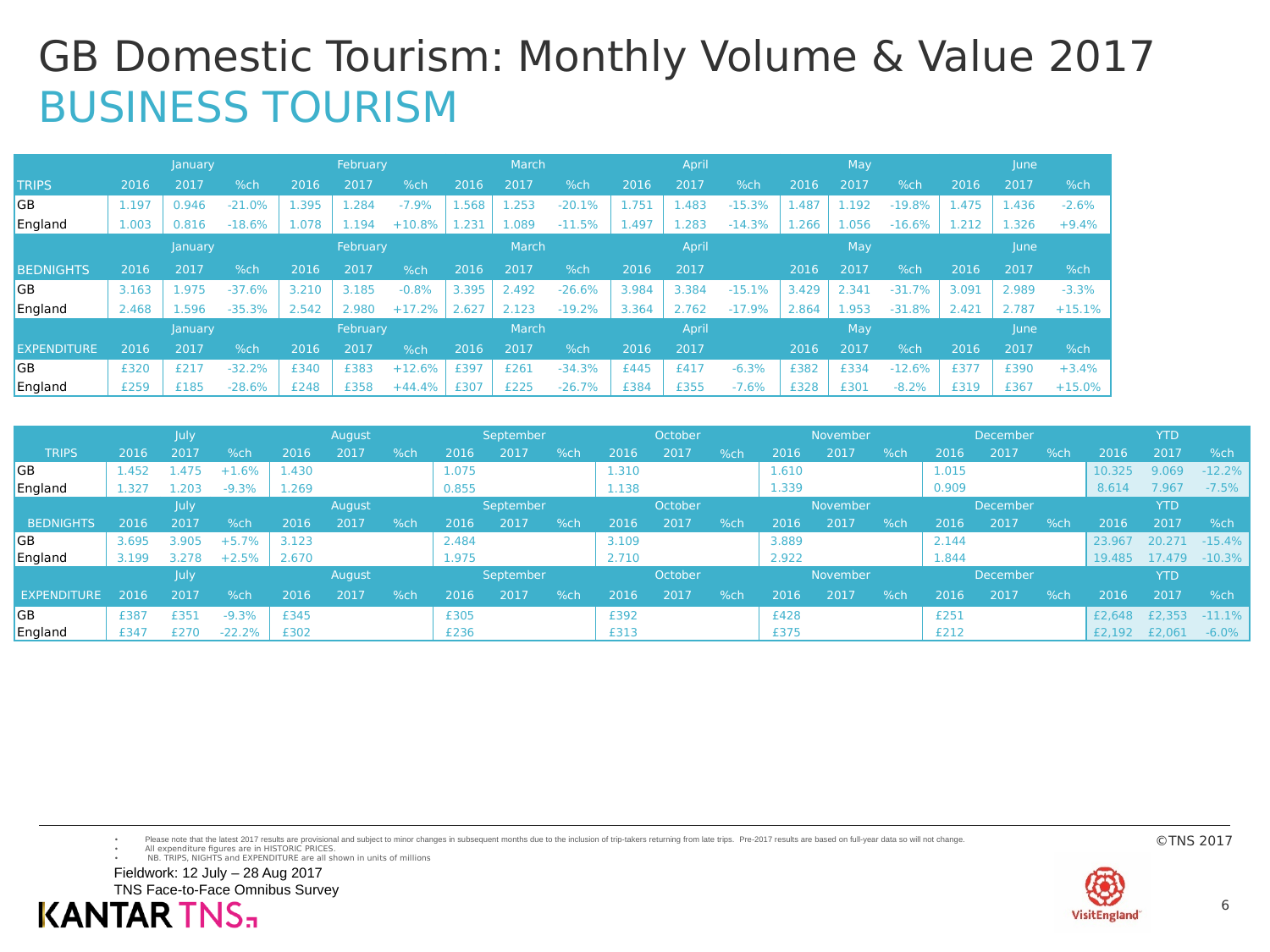

# GB Domestic Tourism: Monthly Volume & Value 2017 BUSINESS TOURISM
|  | January |  |  | February |  |  | March |  |  | April |  |  | May |  |  | June |  |  |
| --- | --- | --- | --- | --- | --- | --- | --- | --- | --- | --- | --- | --- | --- | --- | --- | --- | --- | --- |
| TRIPS | 2016 | 2017 | %ch | 2016 | 2017 | %ch | 2016 | 2017 | %ch | 2016 | 2017 | %ch | 2016 | 2017 | %ch | 2016 | 2017 | %ch |
| GB | 1.197 | 0.946 | -21.0% | 1.395 | 1.284 | -7.9% | 1.568 | 1.253 | -20.1% | 1.751 | 1.483 | -15.3% | 1.487 | 1.192 | -19.8% | 1.475 | 1.436 | -2.6% |
| England | 1.003 | 0.816 | -18.6% | 1.078 | 1.194 | +10.8% | 1.231 | 1.089 | -11.5% | 1.497 | 1.283 | -14.3% | 1.266 | 1.056 | -16.6% | 1.212 | 1.326 | +9.4% |
|  | January |  |  | February |  |  | March |  |  | April |  |  | May |  |  | June |  |  |
| BEDNIGHTS | 2016 | 2017 | %ch | 2016 | 2017 | %ch | 2016 | 2017 | %ch | 2016 | 2017 |  | 2016 | 2017 | %ch | 2016 | 2017 | %ch |
| GB | 3.163 | 1.975 | -37.6% | 3.210 | 3.185 | -0.8% | 3.395 | 2.492 | -26.6% | 3.984 | 3.384 | -15.1% | 3.429 | 2.341 | -31.7% | 3.091 | 2.989 | -3.3% |
| England | 2.468 | 1.596 | -35.3% | 2.542 | 2.980 | +17.2% | 2.627 | 2.123 | -19.2% | 3.364 | 2.762 | -17.9% | 2.864 | 1.953 | -31.8% | 2.421 | 2.787 | +15.1% |
|  | January |  |  | February |  |  | March |  |  | April |  |  | May |  |  | June |  |  |
| EXPENDITURE | 2016 | 2017 | %ch | 2016 | 2017 | %ch | 2016 | 2017 | %ch | 2016 | 2017 |  | 2016 | 2017 | %ch | 2016 | 2017 | %ch |
| GB | £320 | £217 | -32.2% | £340 | £383 | +12.6% | £397 | £261 | -34.3% | £445 | £417 | -6.3% | £382 | £334 | -12.6% | £377 | £390 | +3.4% |
| England | £259 | £185 | -28.6% | £248 | £358 | +44.4% | £307 | £225 | -26.7% | £384 | £355 | -7.6% | £328 | £301 | -8.2% | £319 | £367 | +15.0% |
|  |  | July |  | August |  |  | September |  |  | October |  |  | November |  |  | December |  |  | YTD |  |  |
| --- | --- | --- | --- | --- | --- | --- | --- | --- | --- | --- | --- | --- | --- | --- | --- | --- | --- | --- | --- | --- | --- |
| TRIPS | 2016 | 2017 | %ch | 2016 | 2017 | %ch | 2016 | 2017 | %ch | 2016 | 2017 | %ch | 2016 | 2017 | %ch | 2016 | 2017 | %ch | 2016 | 2017 | %ch |
| GB | 1.452 | 1.475 | +1.6% | 1.430 |  |  | 1.075 |  |  | 1.310 |  |  | 1.610 |  |  | 1.015 |  |  | 10.325 | 9.069 | -12.2% |
| England | 1.327 | 1.203 | -9.3% | 1.269 |  |  | 0.855 |  |  | 1.138 |  |  | 1.339 |  |  | 0.909 |  |  | 8.614 | 7.967 | -7.5% |
|  |  | July |  | August |  |  | September |  |  | October |  |  | November |  |  | December |  |  | YTD |  |  |
| BEDNIGHTS | 2016 | 2017 | %ch | 2016 | 2017 | %ch | 2016 | 2017 | %ch | 2016 | 2017 | %ch | 2016 | 2017 | %ch | 2016 | 2017 | %ch | 2016 | 2017 | %ch |
| GB | 3.695 | 3.905 | +5.7% | 3.123 |  |  | 2.484 |  |  | 3.109 |  |  | 3.889 |  |  | 2.144 |  |  | 23.967 | 20.271 | -15.4% |
| England | 3.199 | 3.278 | +2.5% | 2.670 |  |  | 1.975 |  |  | 2.710 |  |  | 2.922 |  |  | 1.844 |  |  | 19.485 | 17.479 | -10.3% |
|  |  | July |  | August |  |  | September |  |  | October |  |  | November |  |  | December |  |  | YTD |  |  |
| EXPENDITURE | 2016 | 2017 | %ch | 2016 | 2017 | %ch | 2016 | 2017 | %ch | 2016 | 2017 | %ch | 2016 | 2017 | %ch | 2016 | 2017 | %ch | 2016 | 2017 | %ch |
| GB | £387 | £351 | -9.3% | £345 |  |  | £305 |  |  | £392 |  |  | £428 |  |  | £251 |  |  | £2,648 | £2,353 | -11.1% |
| England | £347 | £270 | -22.2% | £302 |  |  | £236 |  |  | £313 |  |  | £375 |  |  | £212 |  |  | £2,192 | £2,061 | -6.0% |
Please note that the latest 2017 results are provisional and subject to minor changes in subsequent months due to the inclusion of trip-takers returning from late trips.  Pre-2017 results are based on full-year data so will not change.
All expenditure figures are in HISTORIC PRICES.
 NB. TRIPS, NIGHTS and EXPENDITURE are all shown in units of millions

Fieldwork: 12 July – 28 Aug 2017
TNS Face-to-Face Omnibus Survey
6